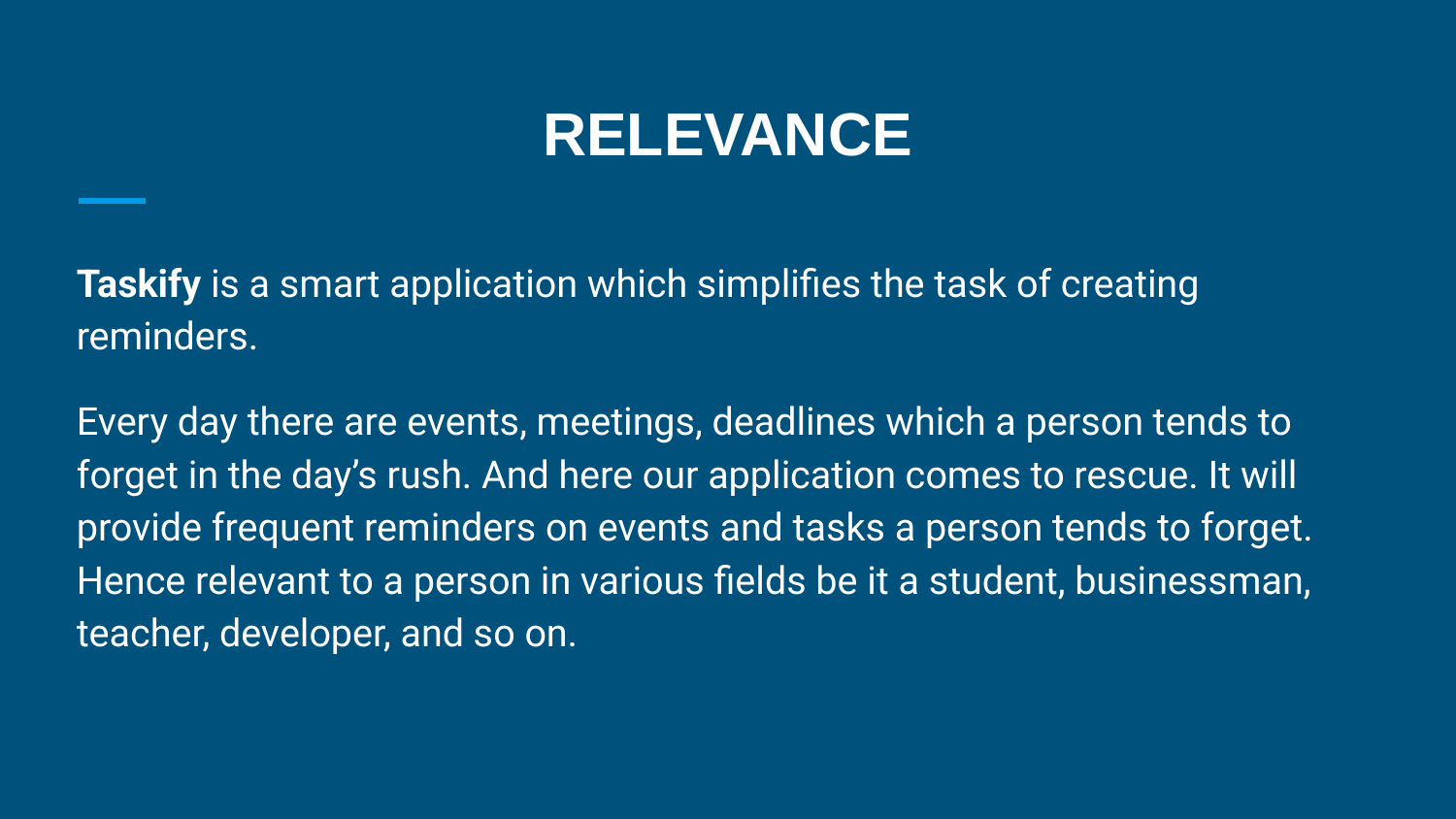

# RELEVANCE
Taskify is a smart application which simplifies the task of creating reminders.
Every day there are events, meetings, deadlines which a person tends to forget in the day’s rush. And here our application comes to rescue. It will provide frequent reminders on events and tasks a person tends to forget. Hence relevant to a person in various fields be it a student, businessman, teacher, developer, and so on.